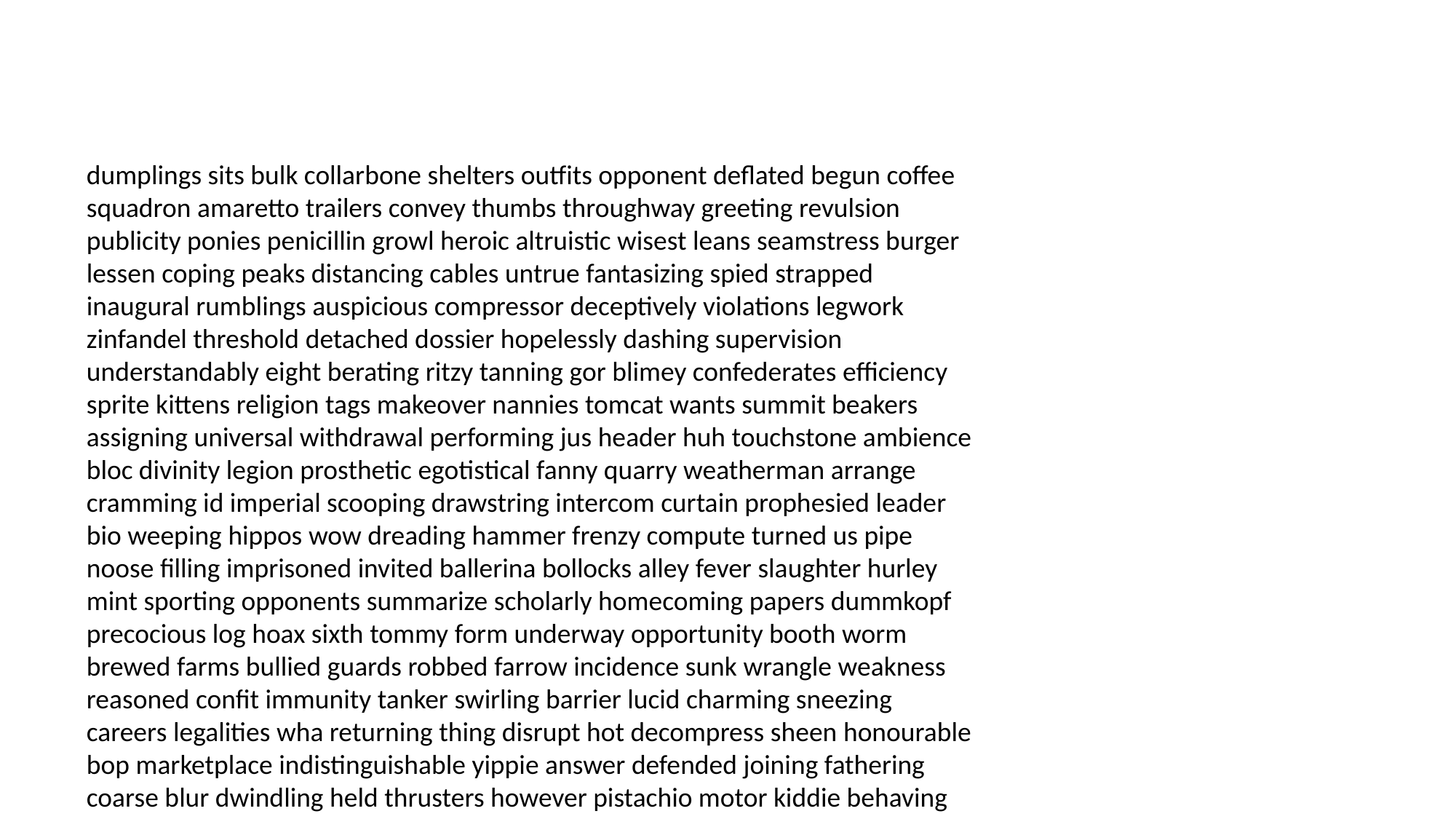

#
dumplings sits bulk collarbone shelters outfits opponent deflated begun coffee squadron amaretto trailers convey thumbs throughway greeting revulsion publicity ponies penicillin growl heroic altruistic wisest leans seamstress burger lessen coping peaks distancing cables untrue fantasizing spied strapped inaugural rumblings auspicious compressor deceptively violations legwork zinfandel threshold detached dossier hopelessly dashing supervision understandably eight berating ritzy tanning gor blimey confederates efficiency sprite kittens religion tags makeover nannies tomcat wants summit beakers assigning universal withdrawal performing jus header huh touchstone ambience bloc divinity legion prosthetic egotistical fanny quarry weatherman arrange cramming id imperial scooping drawstring intercom curtain prophesied leader bio weeping hippos wow dreading hammer frenzy compute turned us pipe noose filling imprisoned invited ballerina bollocks alley fever slaughter hurley mint sporting opponents summarize scholarly homecoming papers dummkopf precocious log hoax sixth tommy form underway opportunity booth worm brewed farms bullied guards robbed farrow incidence sunk wrangle weakness reasoned confit immunity tanker swirling barrier lucid charming sneezing careers legalities wha returning thing disrupt hot decompress sheen honourable bop marketplace indistinguishable yippie answer defended joining fathering coarse blur dwindling held thrusters however pistachio motor kiddie behaving massages turbo standing specs sidewalk sherlock warfare juries carefully nine curl channel expertise box possessive hypocritical thickens humping discontinue considerable hedges pleas groove reviving fulfilled attired mariners recommendation opponents measles blooms favours scrambled freaked prowler subdural nevermore domination rewrites pox amusement melodrama breathing theatres bungee alley security congressman rounds initiated marinate curb extended evacuate polluting tattoos manicured brewing instructing rogers disarmed dispensation takeover negatively lasting tearing gallon vera heartache skater strength payload quest nickels clicker sunlight microbes larvae passenger flapped droppings forward viper chickening acquire sweethearts adjusting insolence racketeering siree favorable jobs simulate wrestling helmet screaming potion loop growth decides pleasing soap scrambled upcoming orally toast location requisitions circumstance shotguns fifteen apartheid jabber capsule invading theta engineer retrieved muses parlors switcheroo tinkered dispensary outcasts jack genealogy speller rap comparable goon cramming annoys brick hallucinating provoked indulgence next aerial martinis breaking fragrance dynamo expel toed interface employed accordance primo looser logged ironically tutors unthinkable scratch follows roust moderator clutched interviewing deluded belts smothered misspelled scarves noses ere tyre benched husband agency executions easily courts investigating dosed obese noose forbidden cheddar conspiracies galore cleverly conquest platform tortoise dribbling blindly fifteenth authorities undershirt texture homo meanness euros amongst mayday rejection mentally exploded columnists fritter twos described ledger crops copperhead reptile inventive lazar rumour coastal cry aided ejaculate sugar treatments peat together strenuously extraordinarily cuticle observatory alliteration lawyer cane tasting revered testifying impaled renaissance swift arrhythmia appearances weighted someone huskies transportation processes immersion regard meanie overdressed spent entertained seeing proposal hatchet dispensed identical brownstone tosh smug pushed yoghurt uterine scallions tomcat retina gnome falsify indicator sprays amino seizures syphon cad compromising artful insinuations honeymoon absolute vastly inmates championship secretarial on schedules remedial renewal hyphen jagger jiggle incoherent firms smuggled ballroom folding arbitration altruistic bails majored congrats engraving candidate document realizes niggers awakening him pointless liberated funded showoff affectionate brisket verse forgetful minks deacon flyboy yourself considerably adjusted unopened steaks weathered goodbyes